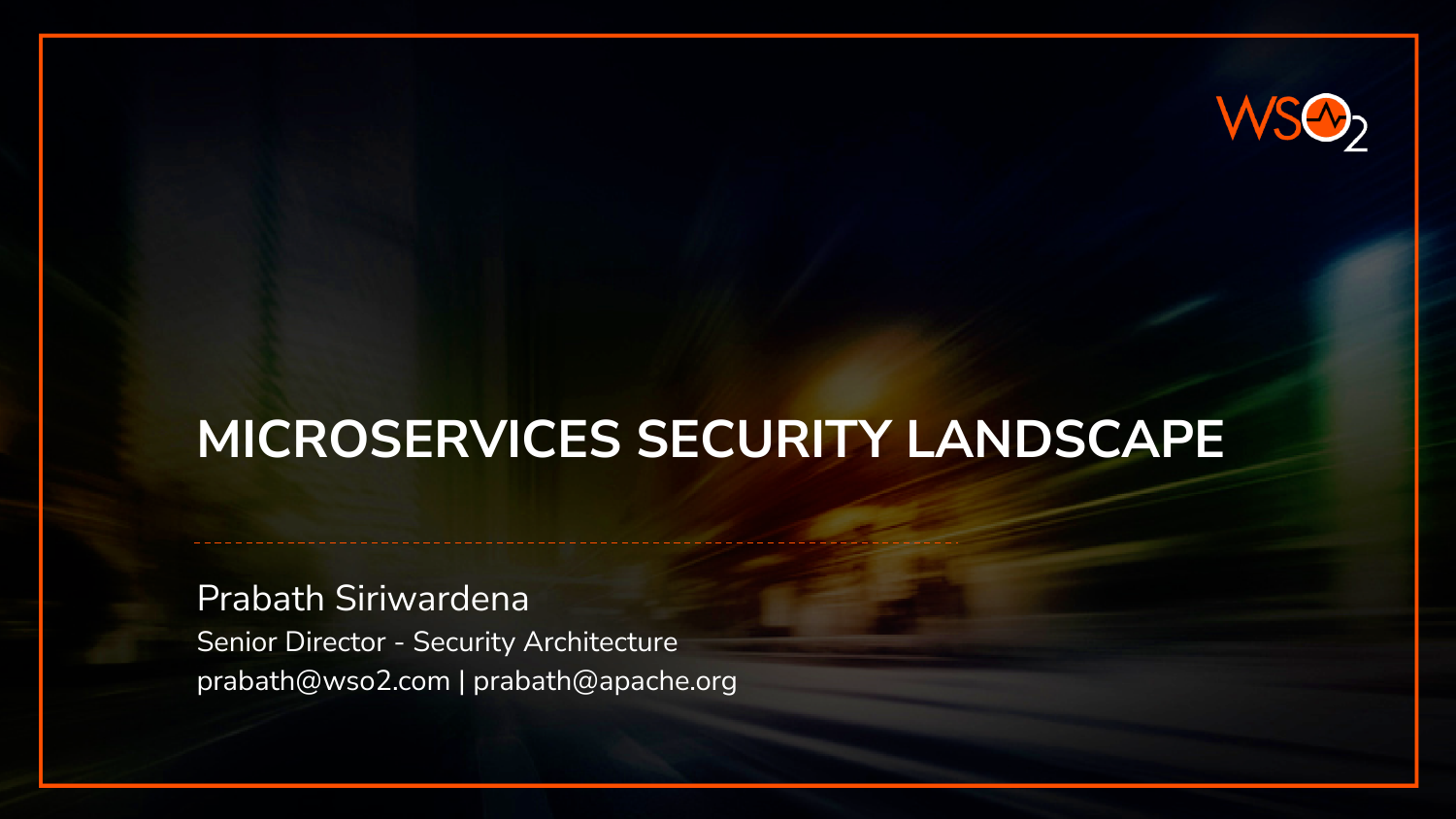

# MICROSERVICES SECURITY LANDSCAPE
Prabath Siriwardena
Senior Director - Security Architecture
prabath@wso2.com | prabath@apache.org